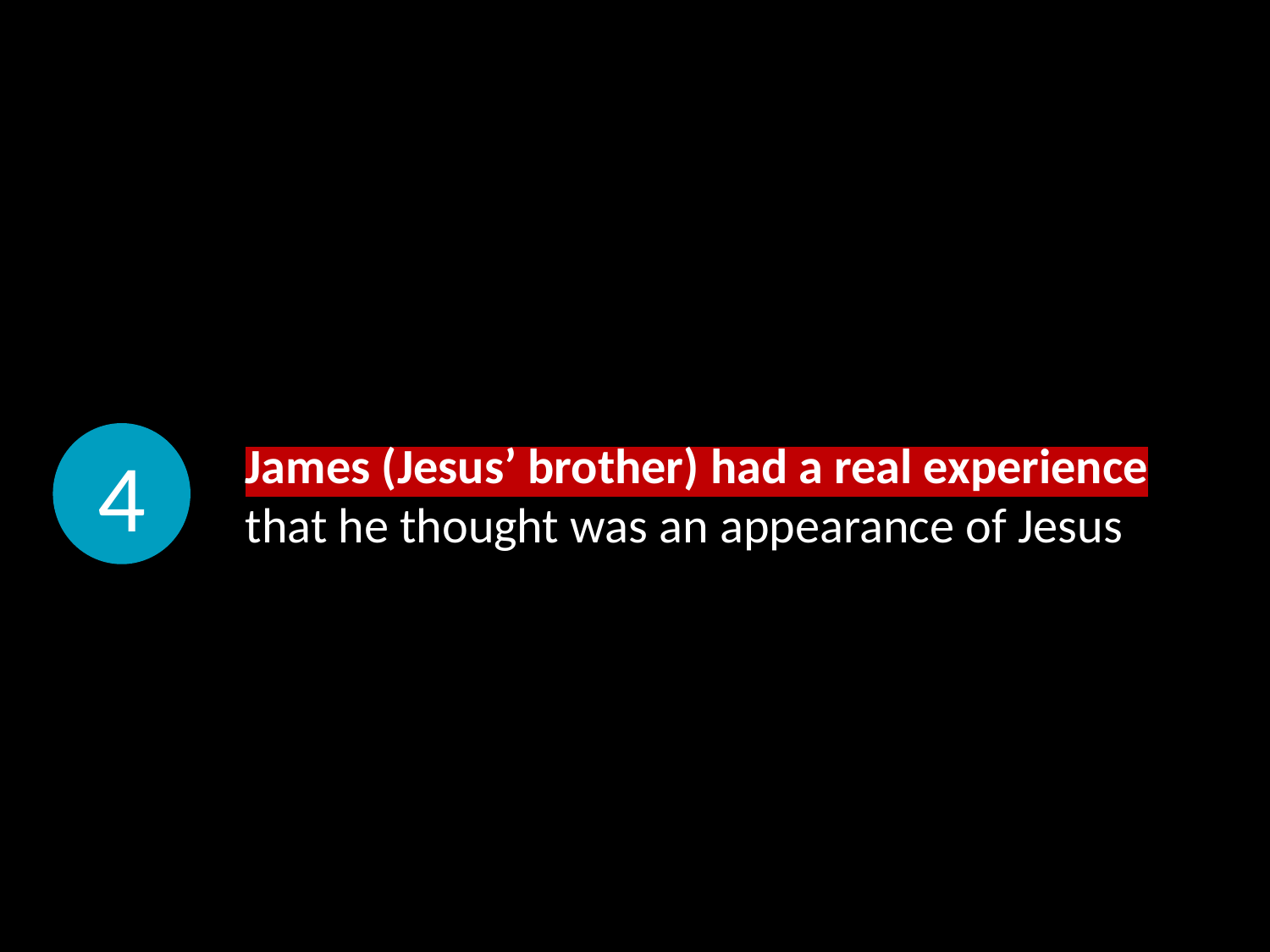

James (Jesus’ brother) had a real experience that he thought was an appearance of Jesus
4